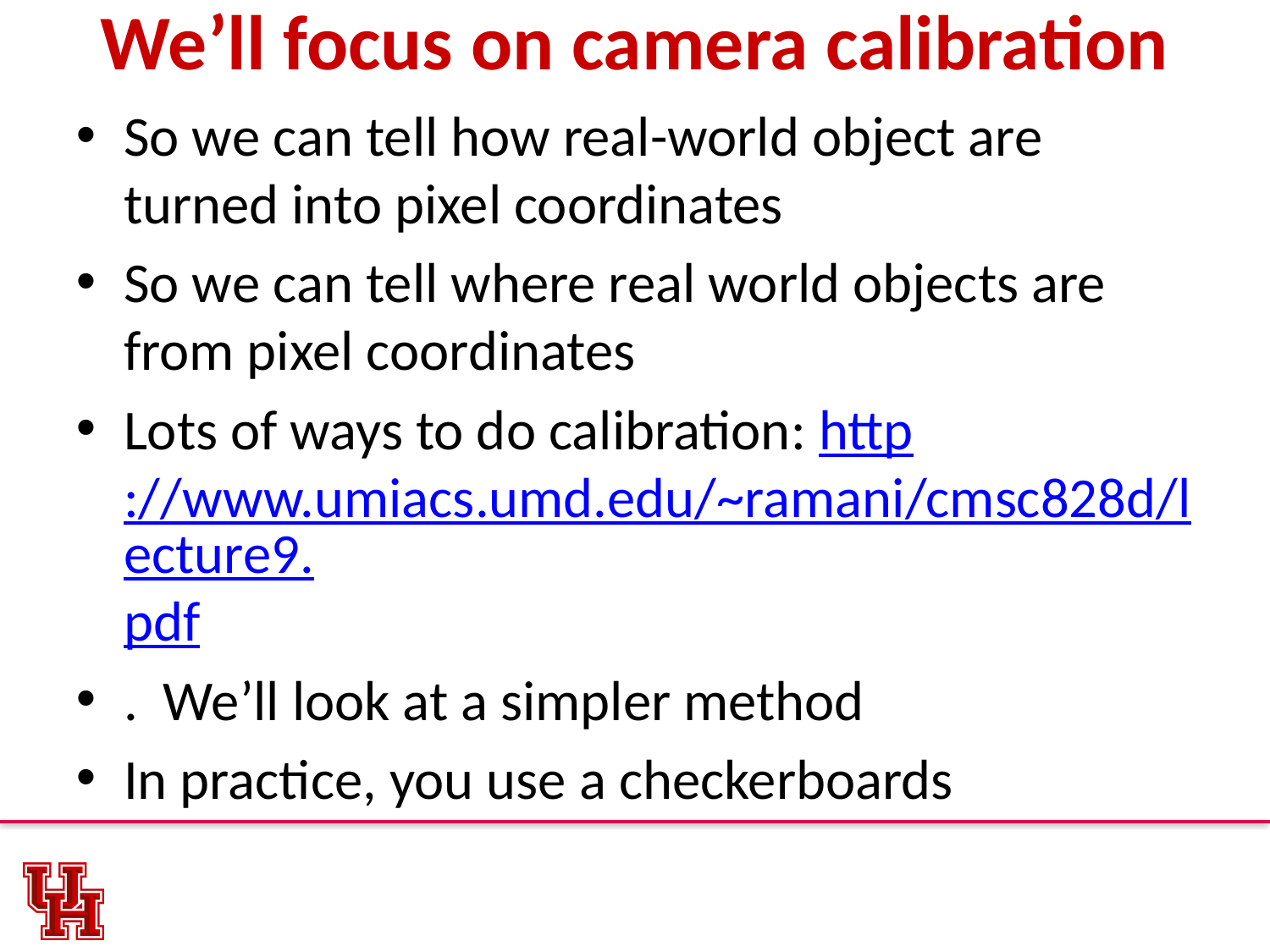

# We’ll focus on camera calibration
So we can tell how real-world object are turned into pixel coordinates
So we can tell where real world objects are from pixel coordinates
Lots of ways to do calibration: http://www.umiacs.umd.edu/~ramani/cmsc828d/lecture9.pdf
.  We’ll look at a simpler method
In practice, you use a checkerboards